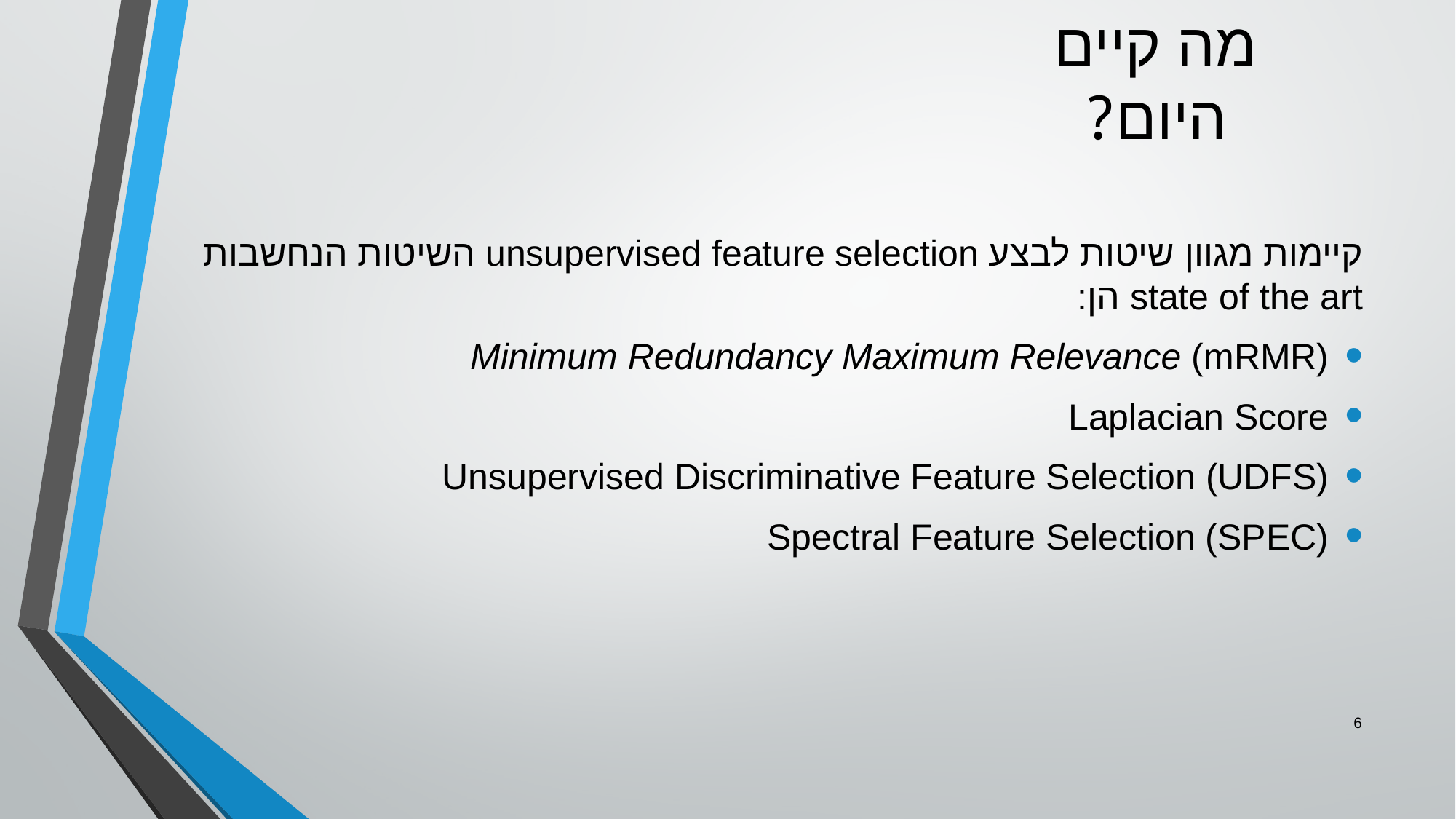

# מה קיים היום?
קיימות מגוון שיטות לבצע unsupervised feature selection השיטות הנחשבות state of the art הן:
Minimum Redundancy Maximum Relevance (mRMR)
Laplacian Score
Unsupervised Discriminative Feature Selection (UDFS)
Spectral Feature Selection (SPEC)

6